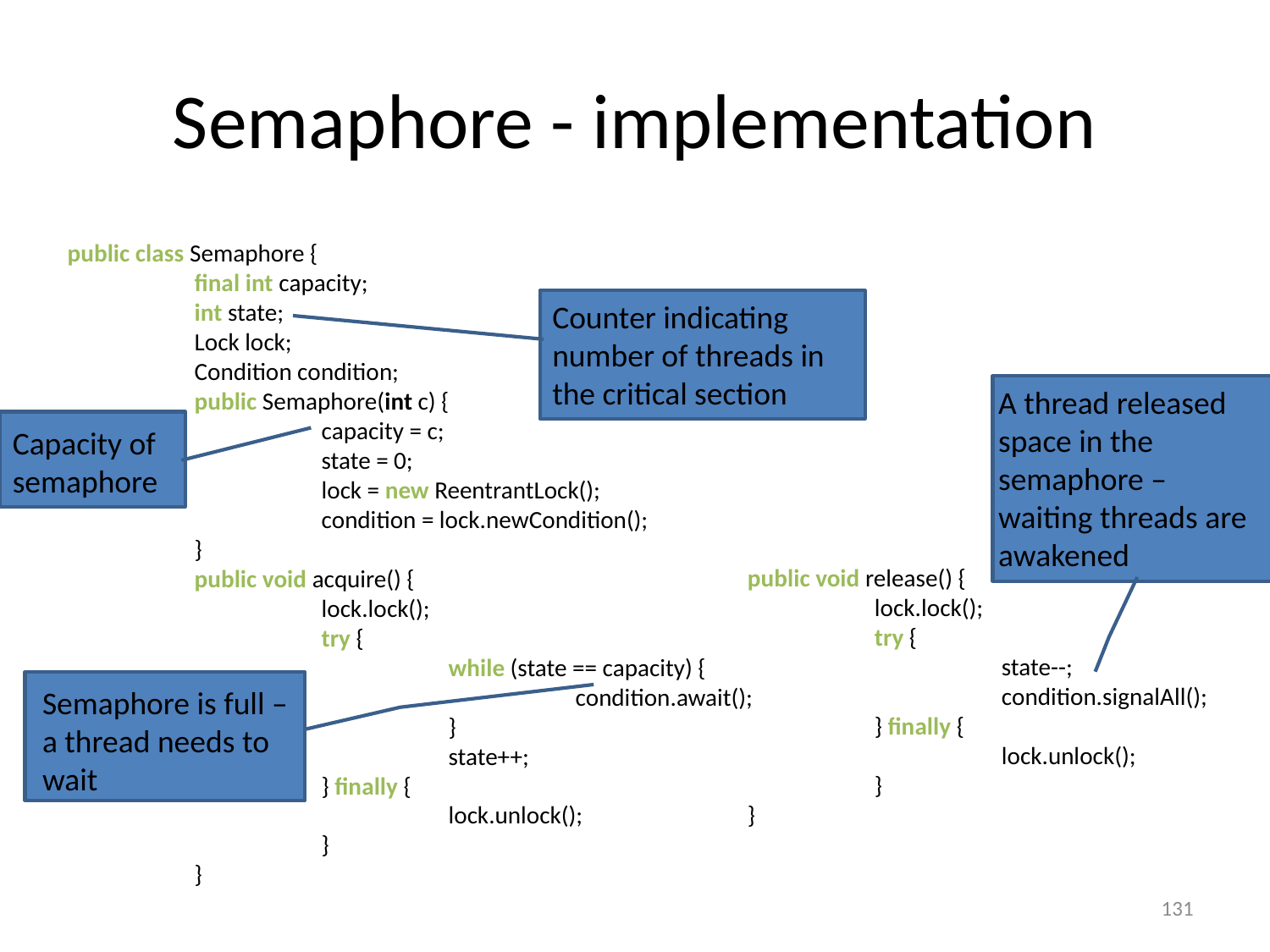

# Semaphore - implementation

public class Semaphore {
	final int capacity;
	int state;
	Lock lock;
	Condition condition;
	public Semaphore(int c) {
		capacity = c;
		state = 0;
		lock = new ReentrantLock();
		condition = lock.newCondition();
	}
	public void acquire() {
		lock.lock();
		try {
			while (state == capacity) {
				condition.await();
			}
			state++;
		} finally {
			lock.unlock();
		}
	}

Counter indicating number of threads in the critical section
A thread released space in the semaphore – waiting threads are awakened

Capacity of semaphore
public void release() {
	lock.lock();
	try {
		state--;
		condition.signalAll();
	} finally {
		lock.unlock();
	}
}

Semaphore is full – a thread needs to wait
131